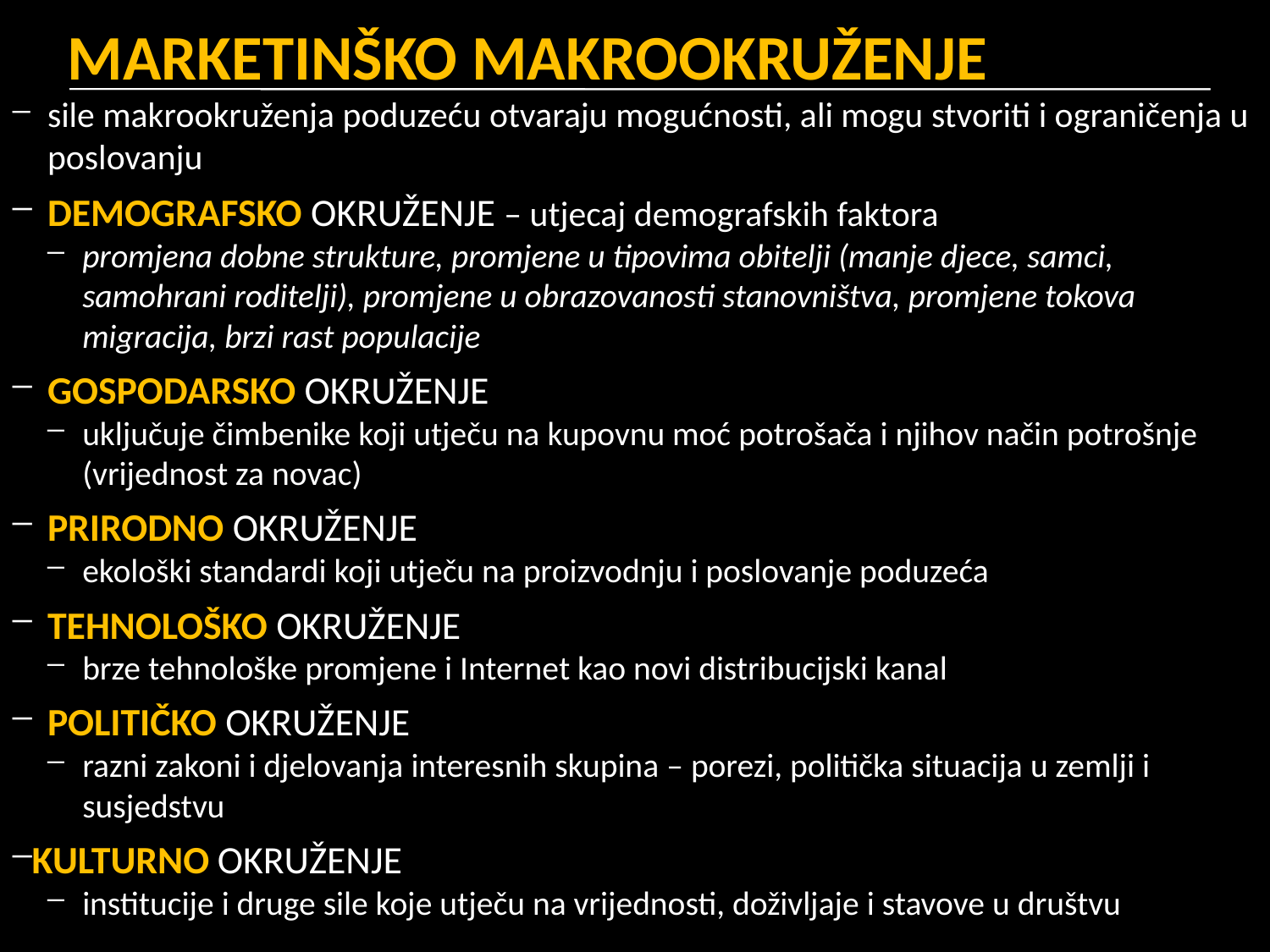

# MARKETINŠKO MAKROOKRUŽENJE
sile makrookruženja poduzeću otvaraju mogućnosti, ali mogu stvoriti i ograničenja u poslovanju
DEMOGRAFSKO OKRUŽENJE – utjecaj demografskih faktora
promjena dobne strukture, promjene u tipovima obitelji (manje djece, samci, samohrani roditelji), promjene u obrazovanosti stanovništva, promjene tokova migracija, brzi rast populacije
GOSPODARSKO OKRUŽENJE
uključuje čimbenike koji utječu na kupovnu moć potrošača i njihov način potrošnje (vrijednost za novac)
PRIRODNO OKRUŽENJE
ekološki standardi koji utječu na proizvodnju i poslovanje poduzeća
TEHNOLOŠKO OKRUŽENJE
brze tehnološke promjene i Internet kao novi distribucijski kanal
POLITIČKO OKRUŽENJE
razni zakoni i djelovanja interesnih skupina – porezi, politička situacija u zemlji i susjedstvu
KULTURNO OKRUŽENJE
institucije i druge sile koje utječu na vrijednosti, doživljaje i stavove u društvu